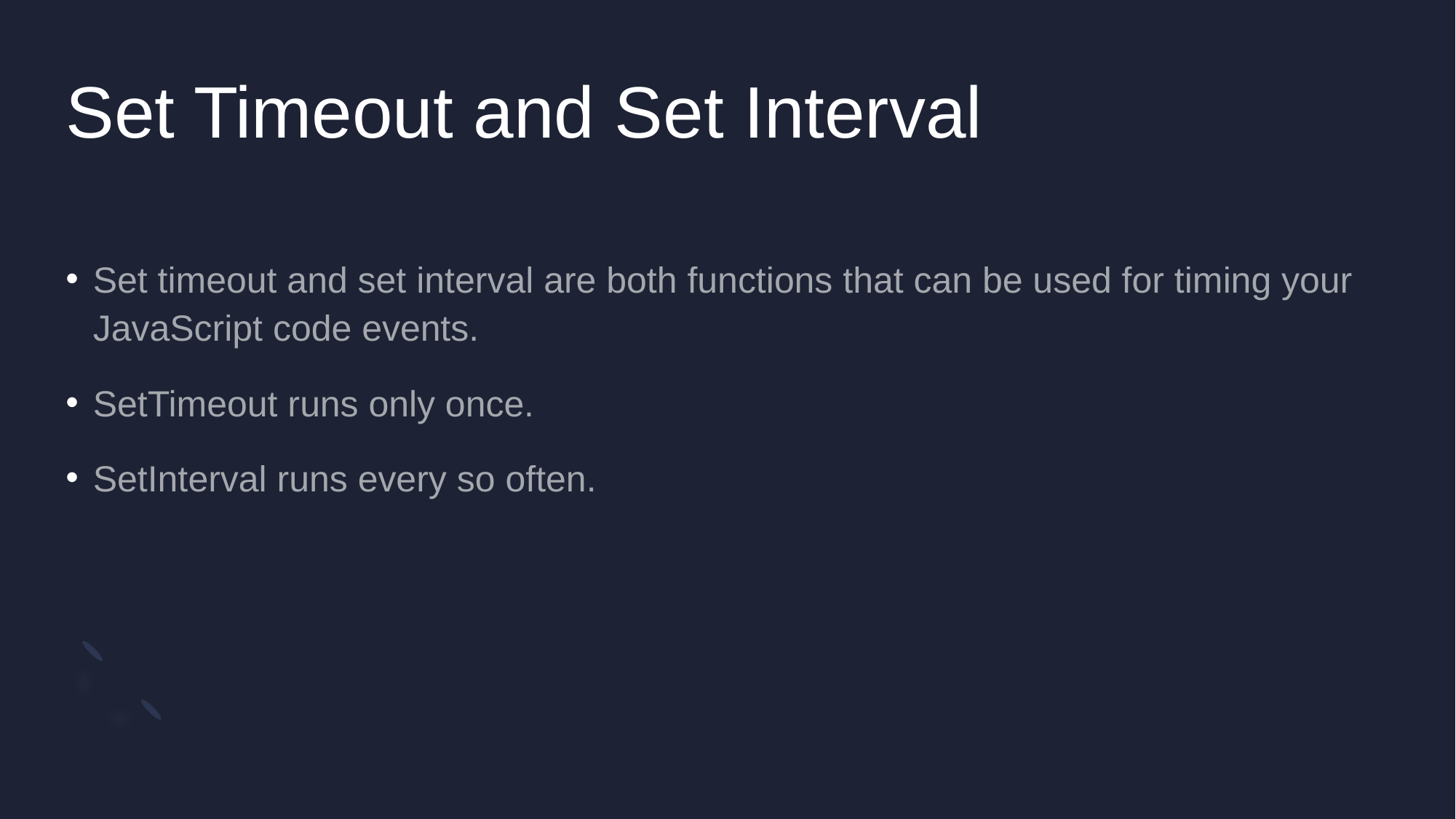

# Set Timeout and Set Interval
Set timeout and set interval are both functions that can be used for timing your JavaScript code events.
SetTimeout runs only once.
SetInterval runs every so often.